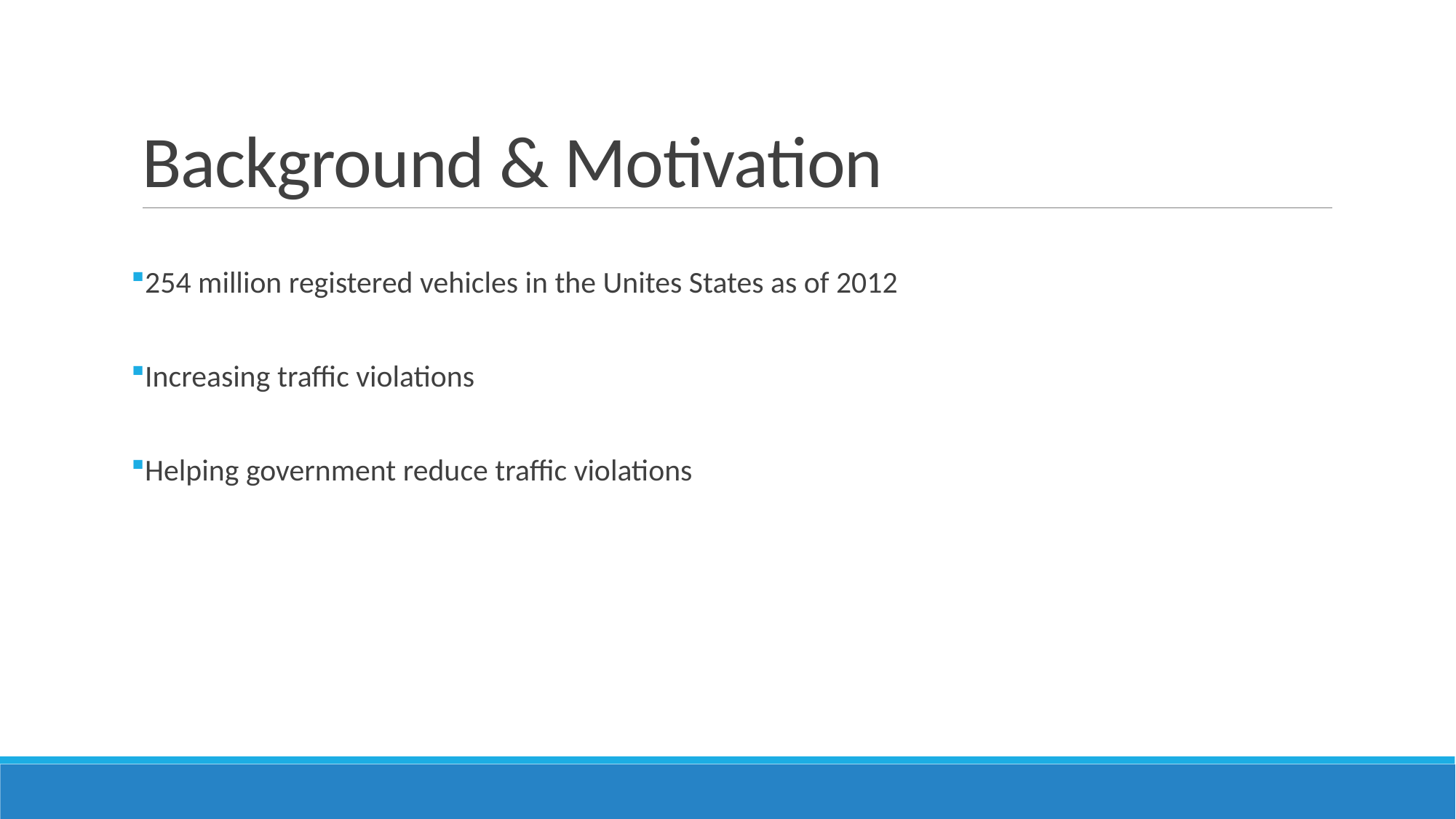

# Background & Motivation
254 million registered vehicles in the Unites States as of 2012
Increasing traffic violations
Helping government reduce traffic violations